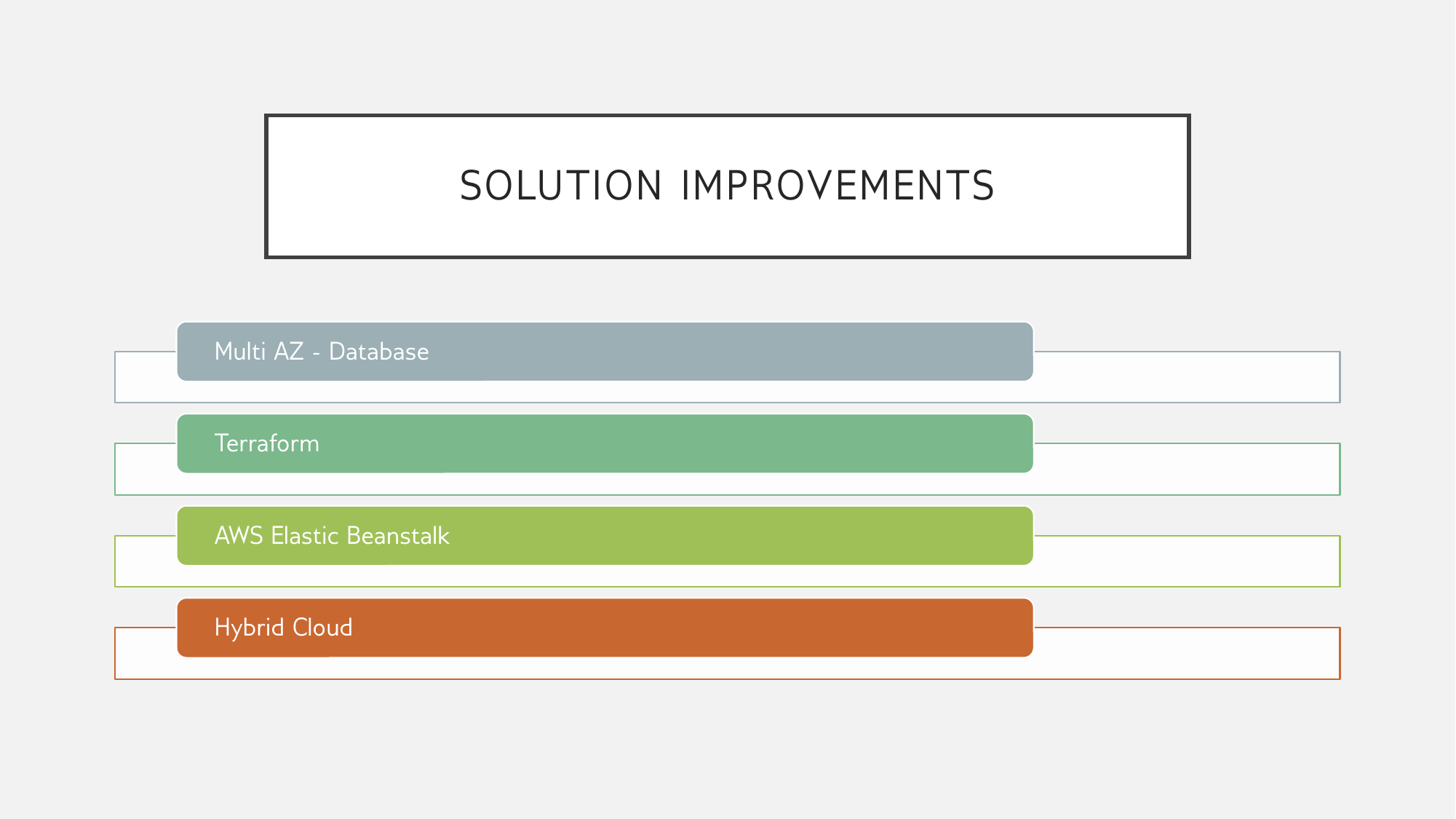

# Solution Improvements
Multi AZ - Database
Terraform
AWS Elastic Beanstalk
Hybrid Cloud